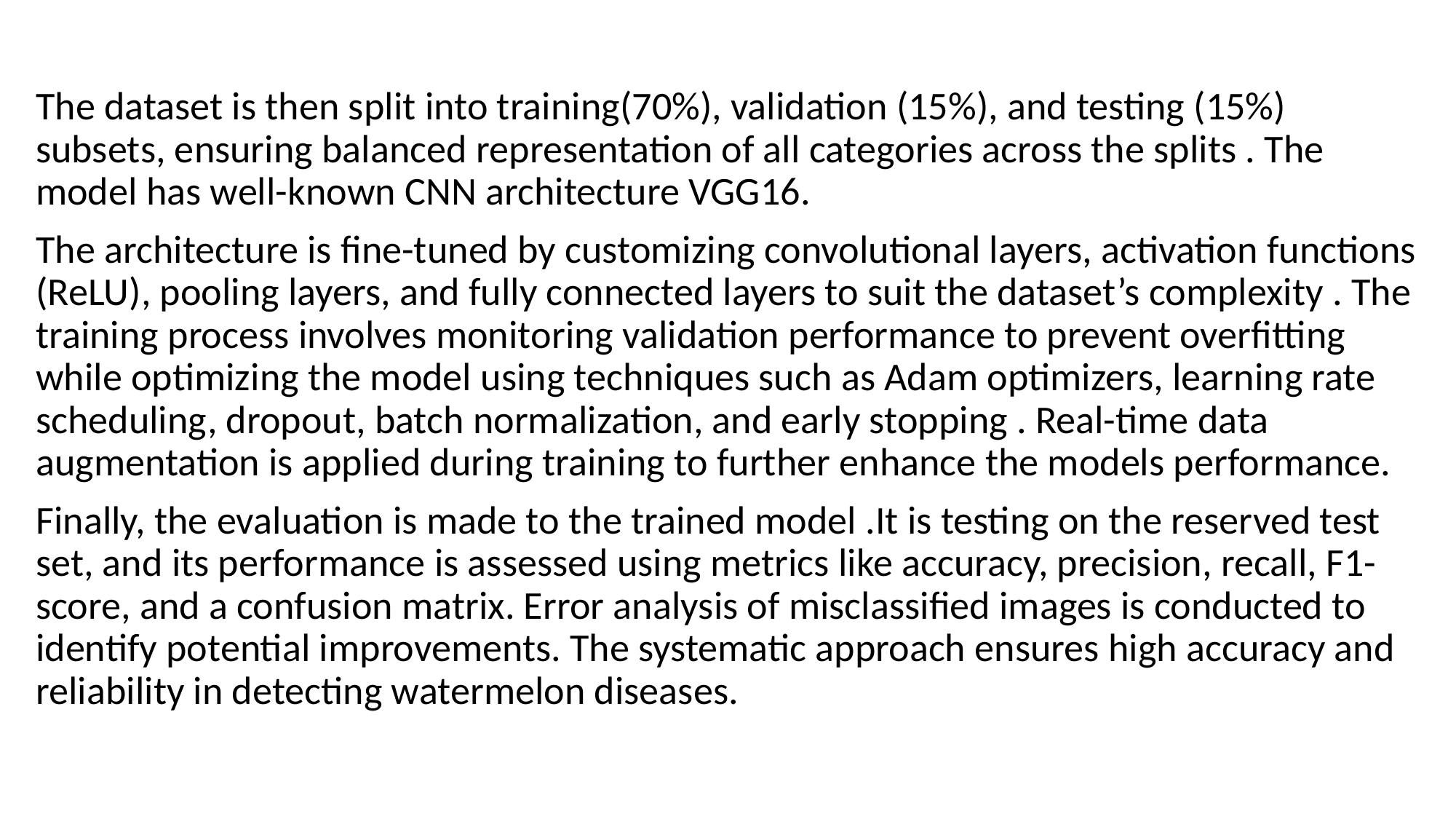

The dataset is then split into training(70%), validation (15%), and testing (15%) subsets, ensuring balanced representation of all categories across the splits . The model has well-known CNN architecture VGG16.
The architecture is fine-tuned by customizing convolutional layers, activation functions (ReLU), pooling layers, and fully connected layers to suit the dataset’s complexity . The training process involves monitoring validation performance to prevent overfitting while optimizing the model using techniques such as Adam optimizers, learning rate scheduling, dropout, batch normalization, and early stopping . Real-time data augmentation is applied during training to further enhance the models performance.
Finally, the evaluation is made to the trained model .It is testing on the reserved test set, and its performance is assessed using metrics like accuracy, precision, recall, F1-score, and a confusion matrix. Error analysis of misclassified images is conducted to identify potential improvements. The systematic approach ensures high accuracy and reliability in detecting watermelon diseases.